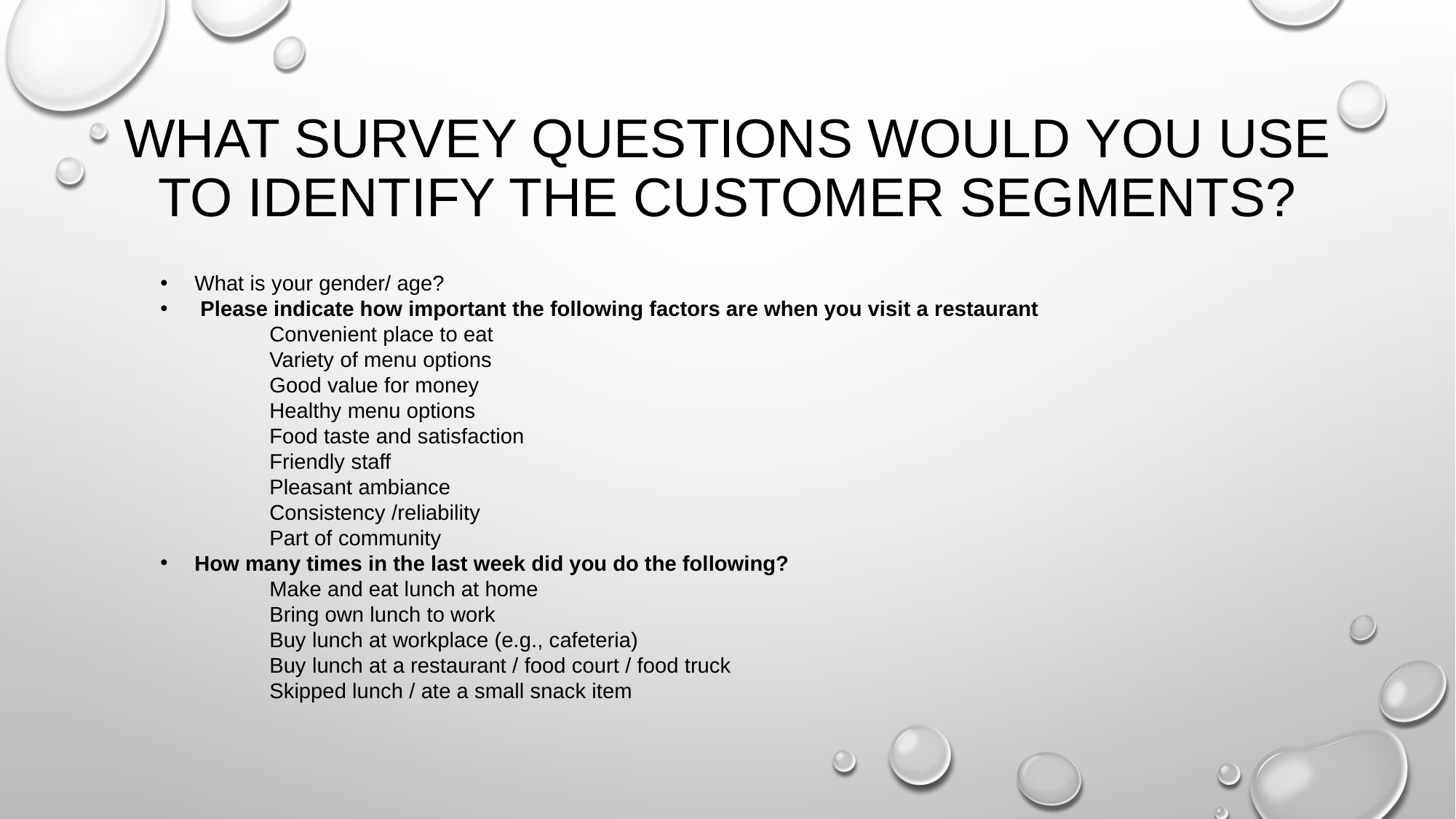

# What survey questions would you use to identify the customer segments?
What is your gender/ age?
 Please indicate how important the following factors are when you visit a restaurant
	Convenient place to eat
	Variety of menu options
	Good value for money
	Healthy menu options
	Food taste and satisfaction
	Friendly staff
	Pleasant ambiance
	Consistency /reliability
	Part of community
How many times in the last week did you do the following?
	Make and eat lunch at home
	Bring own lunch to work
	Buy lunch at workplace (e.g., cafeteria)
	Buy lunch at a restaurant / food court / food truck
	Skipped lunch / ate a small snack item